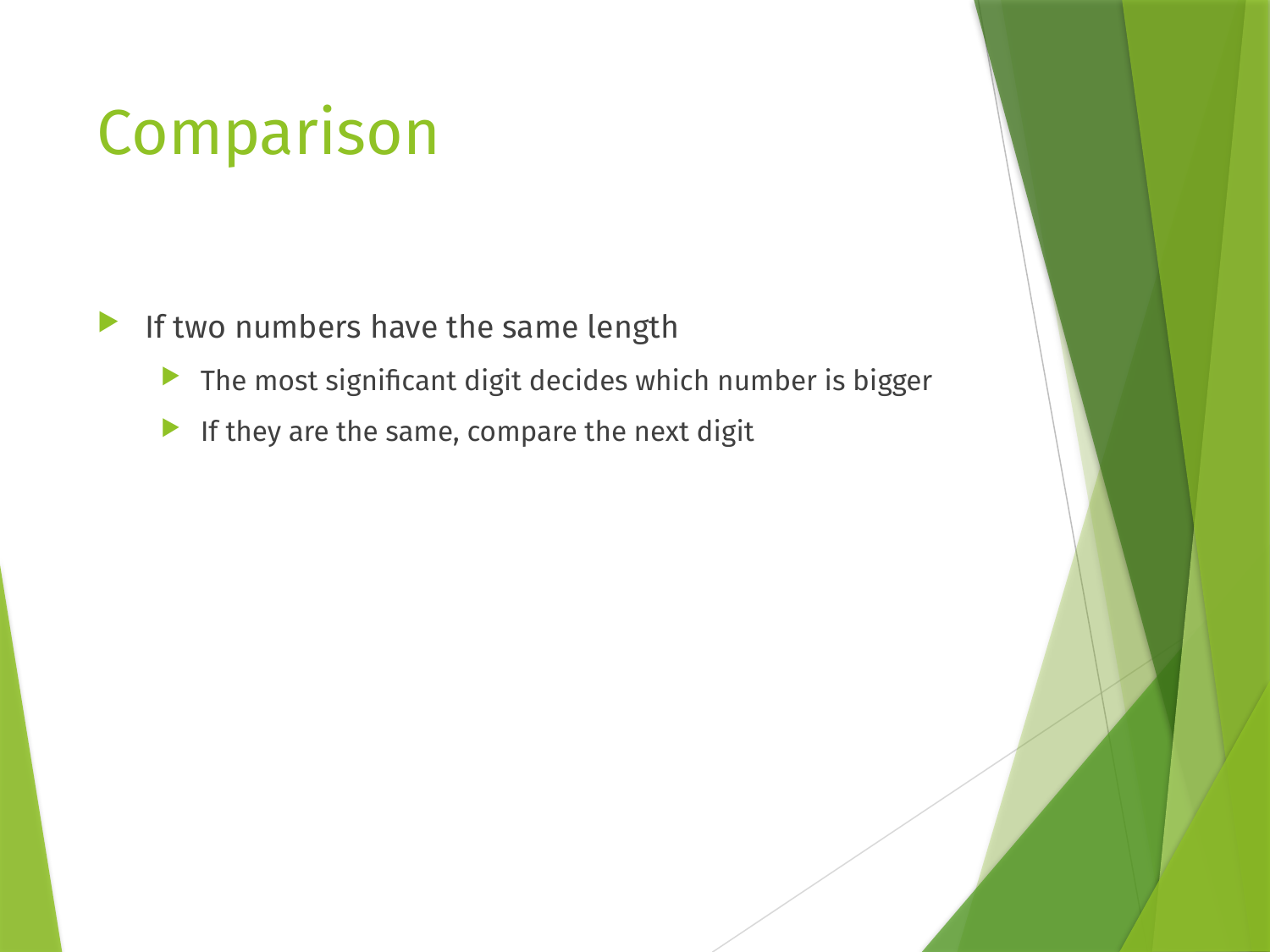

# Comparison
If two numbers have the same length
The most significant digit decides which number is bigger
If they are the same, compare the next digit